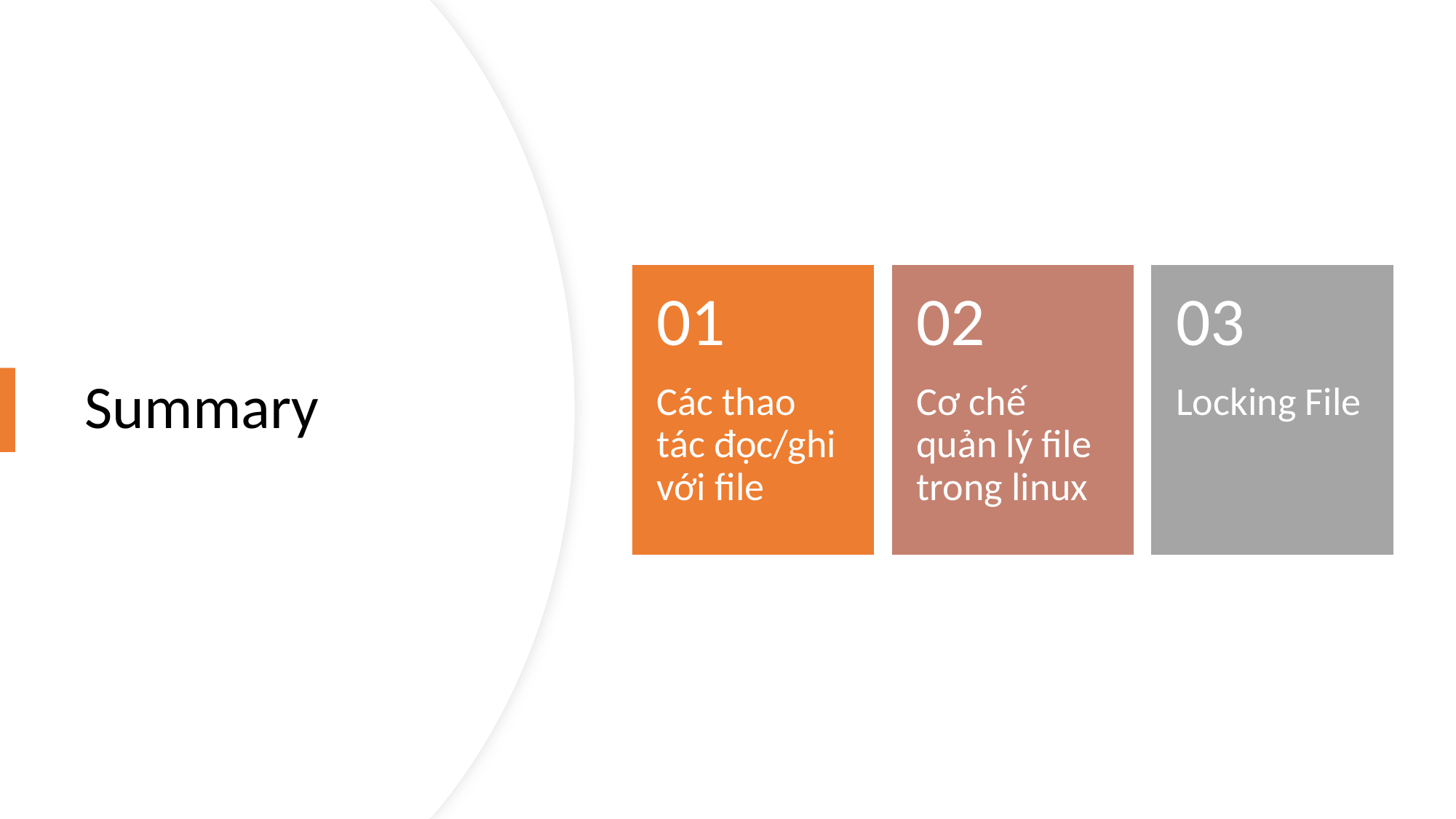

Các thao tác đọc/ghi với file
01
Cơ chế quản lý file trong linux
02
Locking File
03
Summary